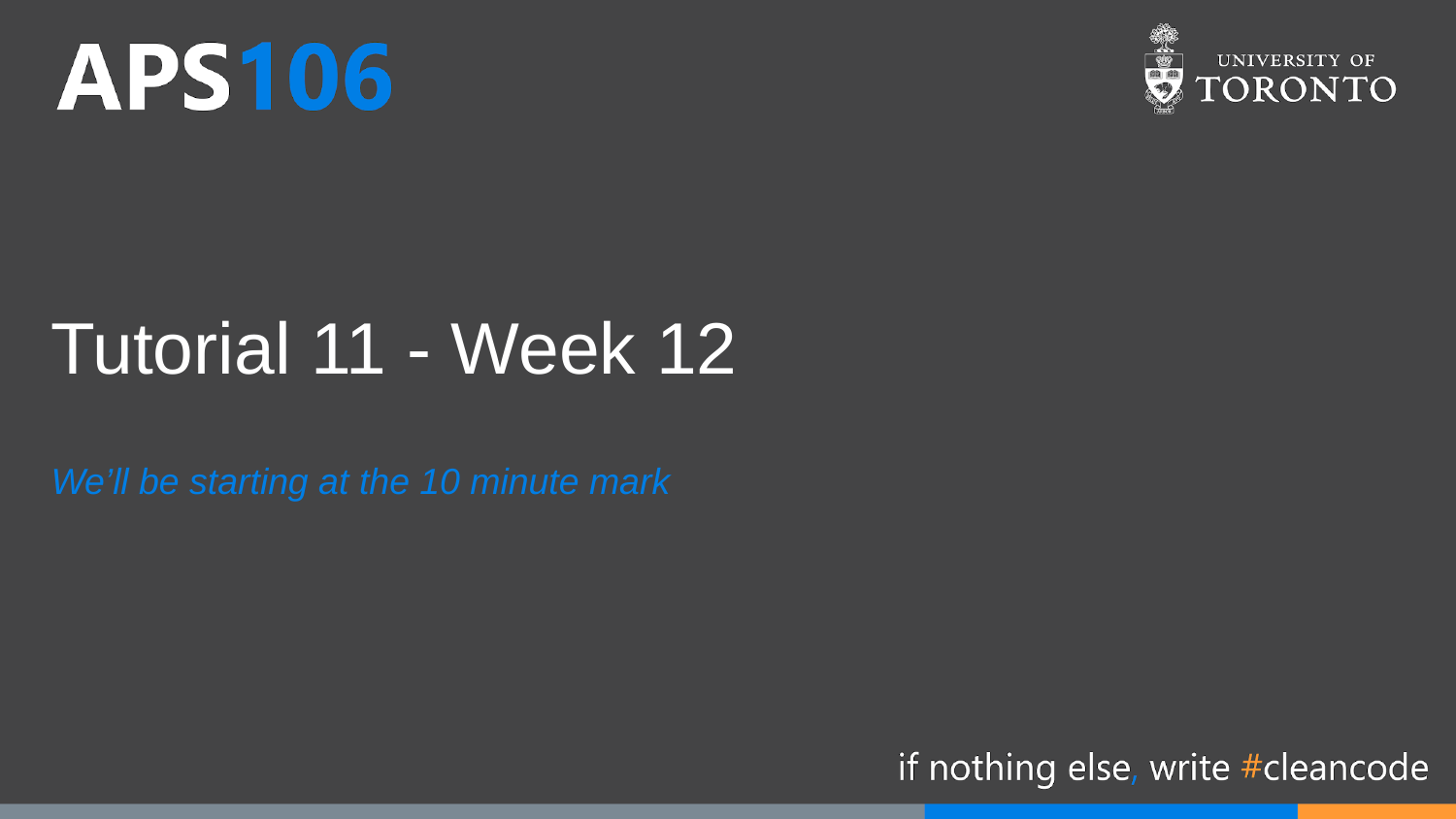

# Tutorial 11 - Week 12
We’ll be starting at the 10 minute mark